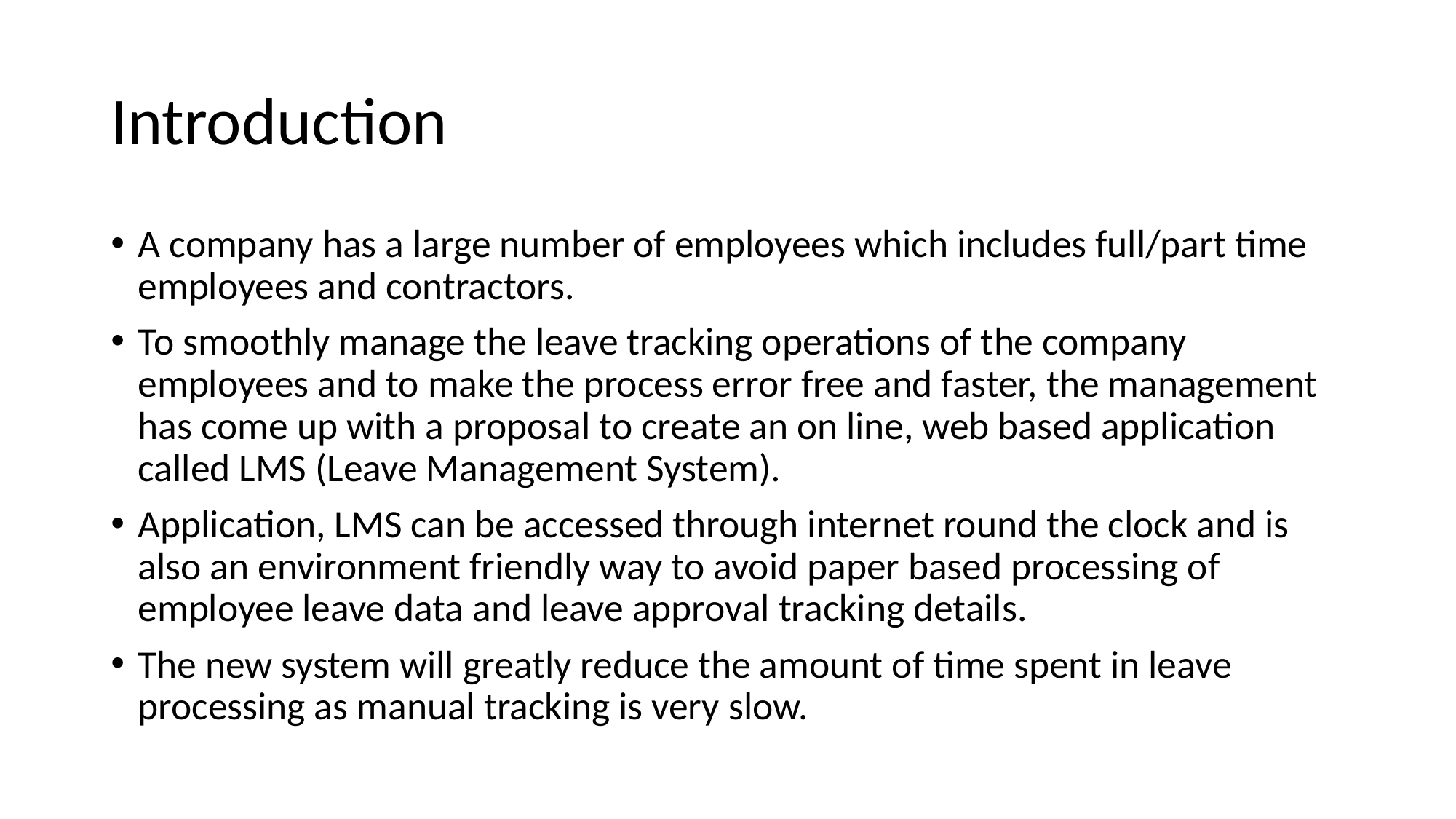

# Introduction
A company has a large number of employees which includes full/part time employees and contractors.
To smoothly manage the leave tracking operations of the company employees and to make the process error free and faster, the management has come up with a proposal to create an on line, web based application called LMS (Leave Management System).
Application, LMS can be accessed through internet round the clock and is also an environment friendly way to avoid paper based processing of employee leave data and leave approval tracking details.
The new system will greatly reduce the amount of time spent in leave processing as manual tracking is very slow.